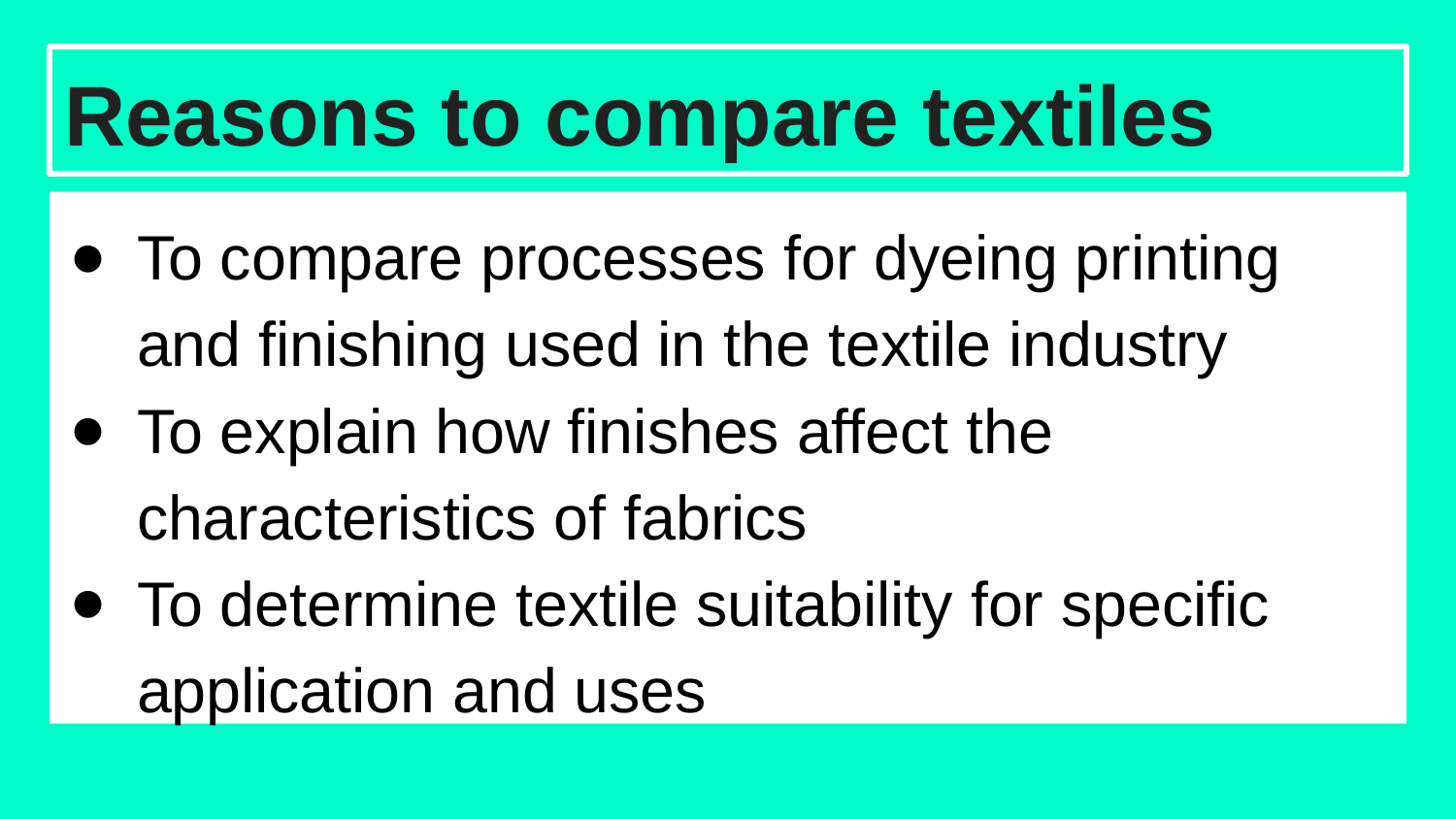

# Reasons to compare textiles

To compare processes for dyeing printing and finishing used in the textile industry
To explain how finishes affect the characteristics of fabrics
To determine textile suitability for specific application and uses